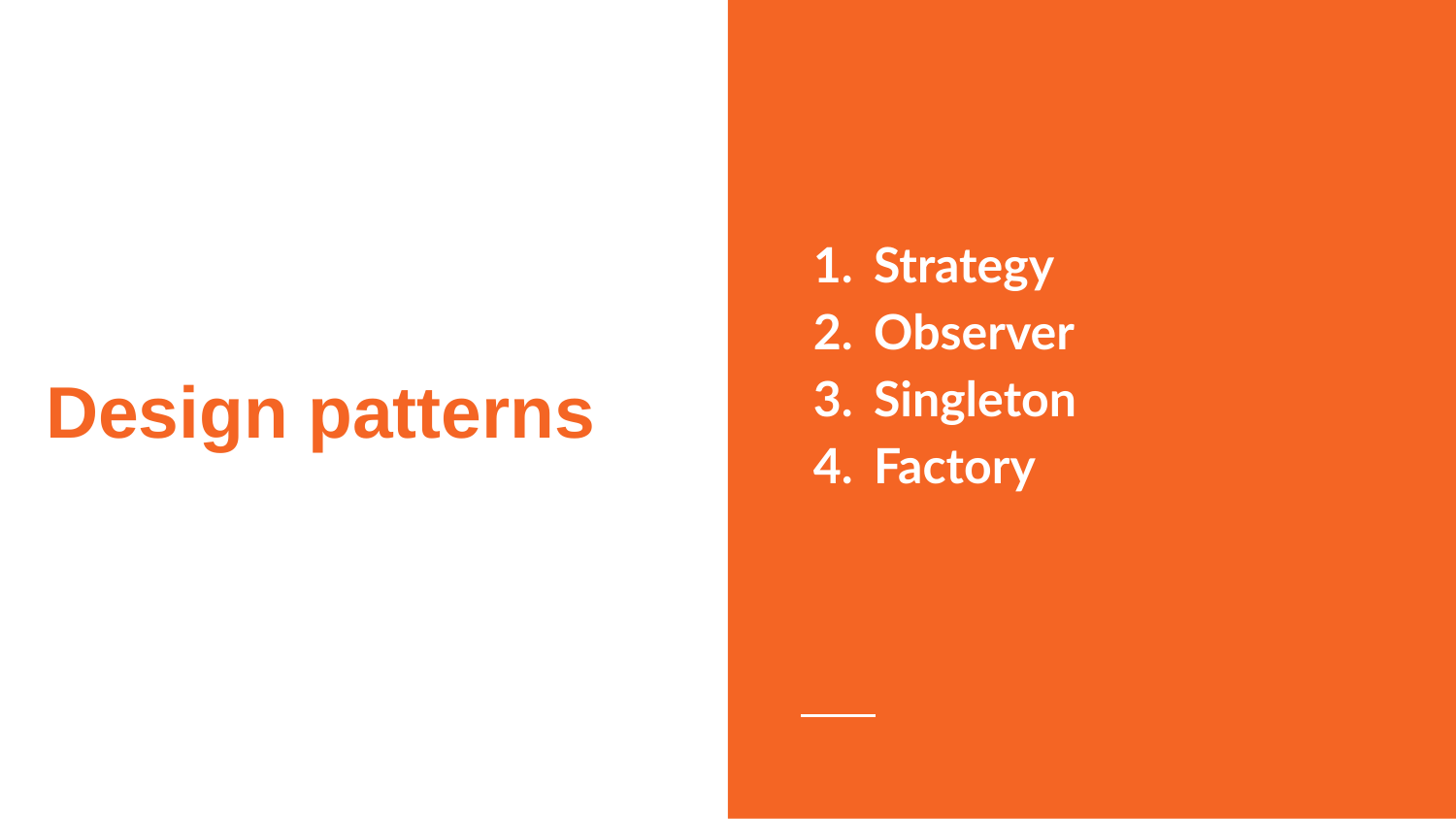

Strategy
Observer
Singleton
Factory

# Design patterns